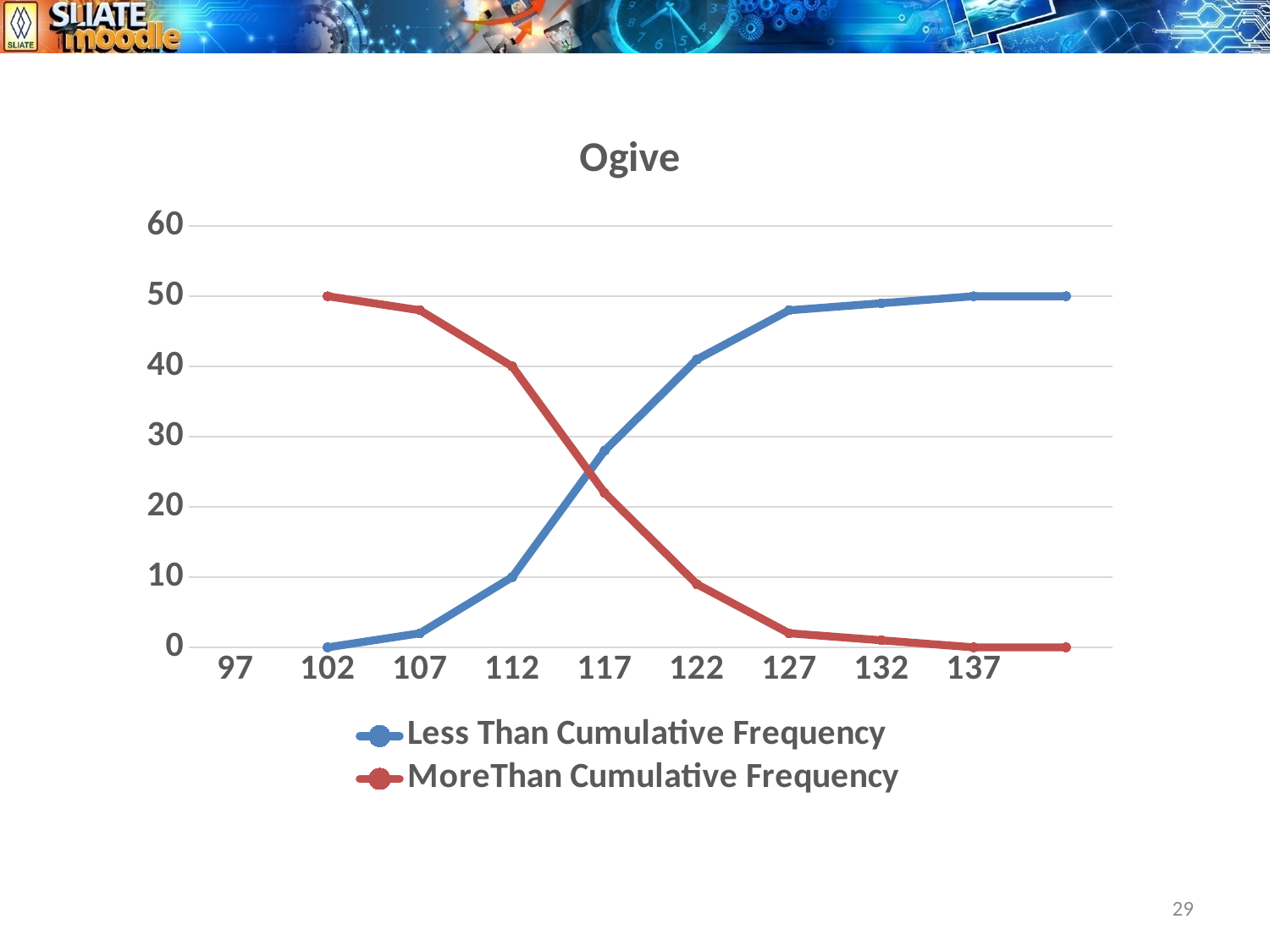

### Chart: Ogive

| Category | Less Than Cumulative Frequency | MoreThan Cumulative Frequency |
|---|---|---|
| 97 | None | None |
| 102 | 0.0 | 50.0 |
| 107 | 2.0 | 48.0 |
| 112 | 10.0 | 40.0 |
| 117 | 28.0 | 22.0 |
| 122 | 41.0 | 9.0 |
| 127 | 48.0 | 2.0 |
| 132 | 49.0 | 1.0 |
| 137 | 50.0 | 0.0 |
29